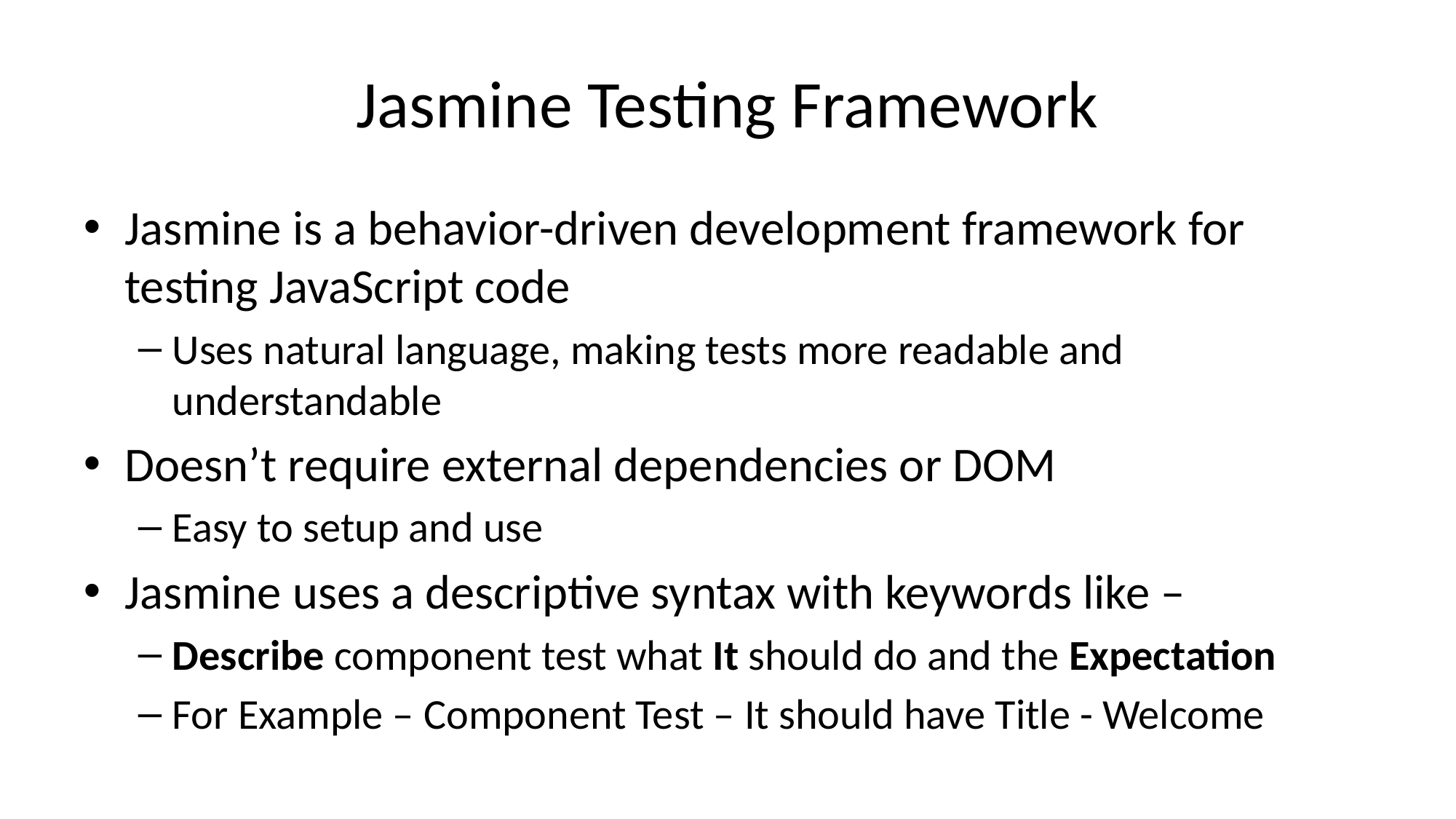

# Jasmine Testing Framework
Jasmine is a behavior-driven development framework for testing JavaScript code
Uses natural language, making tests more readable and understandable
Doesn’t require external dependencies or DOM
Easy to setup and use
Jasmine uses a descriptive syntax with keywords like –
Describe component test what It should do and the Expectation
For Example – Component Test – It should have Title - Welcome